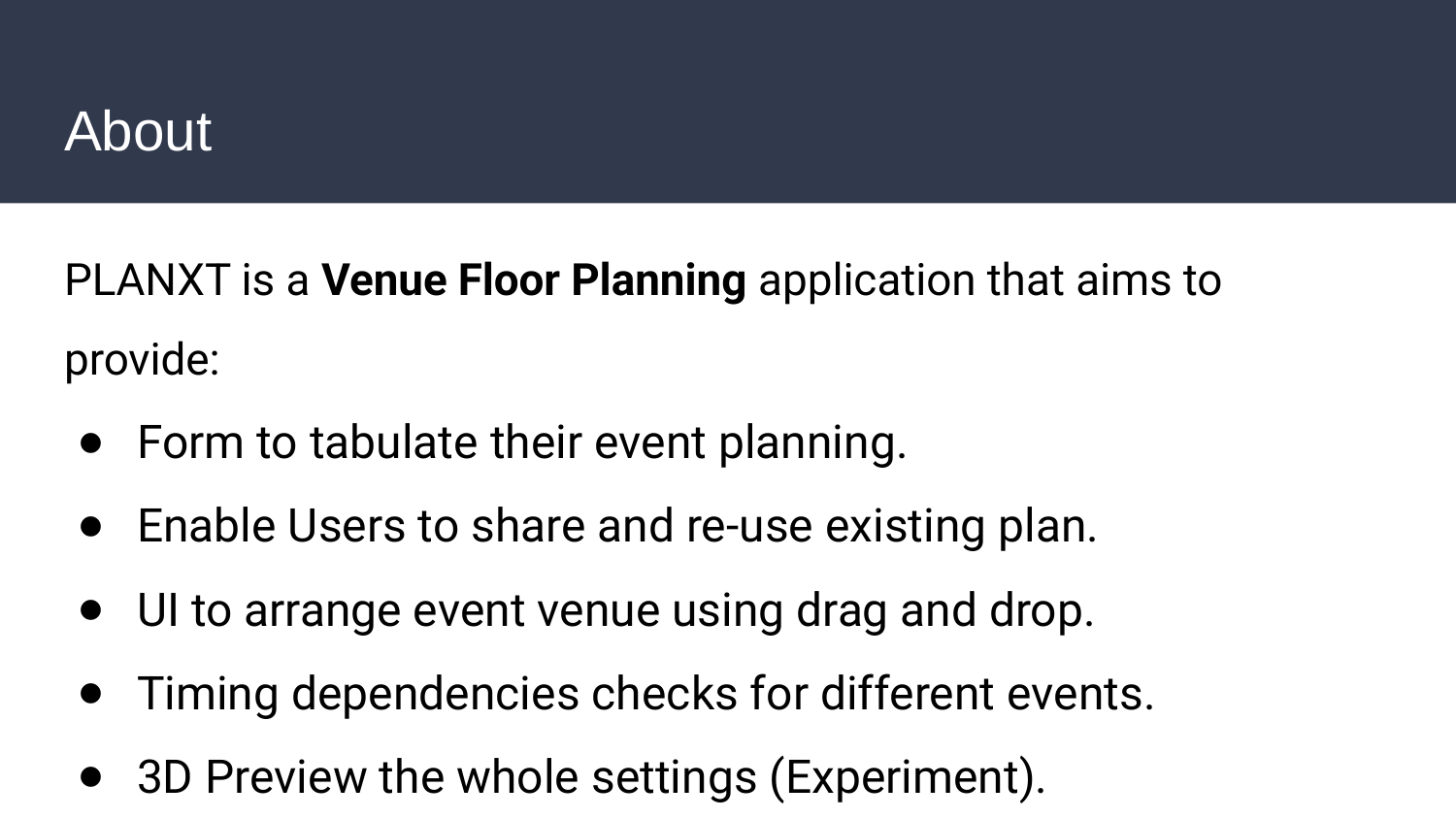

# About
PLANXT is a Venue Floor Planning application that aims to provide:
Form to tabulate their event planning.
Enable Users to share and re-use existing plan.
UI to arrange event venue using drag and drop.
Timing dependencies checks for different events.
3D Preview the whole settings (Experiment).